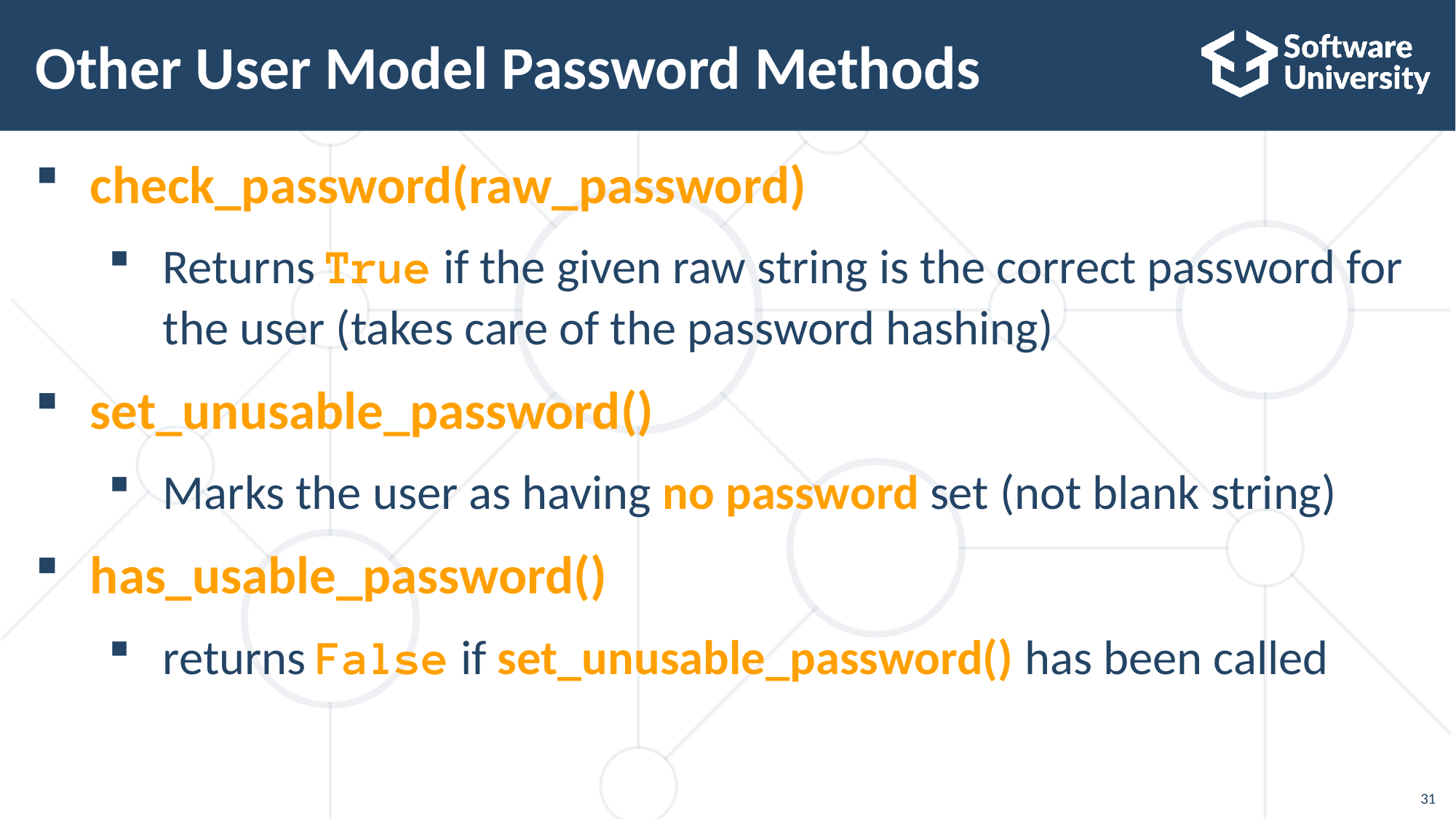

# Other User Model Password Methods
check_password(raw_password)
Returns True if the given raw string is the correct password for the user (takes care of the password hashing)
set_unusable_password()
Marks the user as having no password set (not blank string)
has_usable_password()
returns False if set_unusable_password() has been called
31